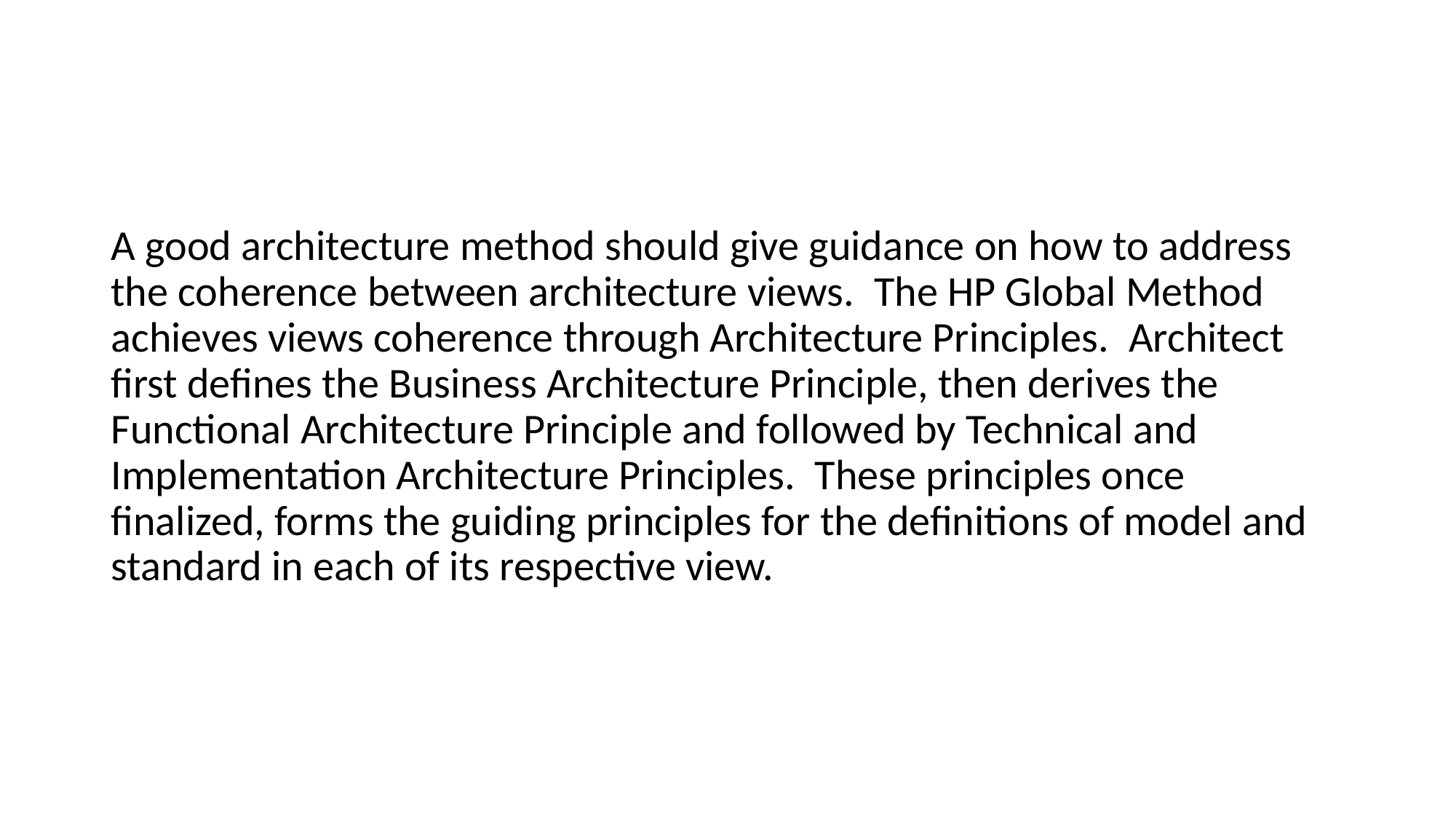

#
A good architecture method should give guidance on how to address the coherence between architecture views.  The HP Global Method achieves views coherence through Architecture Principles.  Architect first defines the Business Architecture Principle, then derives the Functional Architecture Principle and followed by Technical and Implementation Architecture Principles.  These principles once finalized, forms the guiding principles for the definitions of model and standard in each of its respective view.